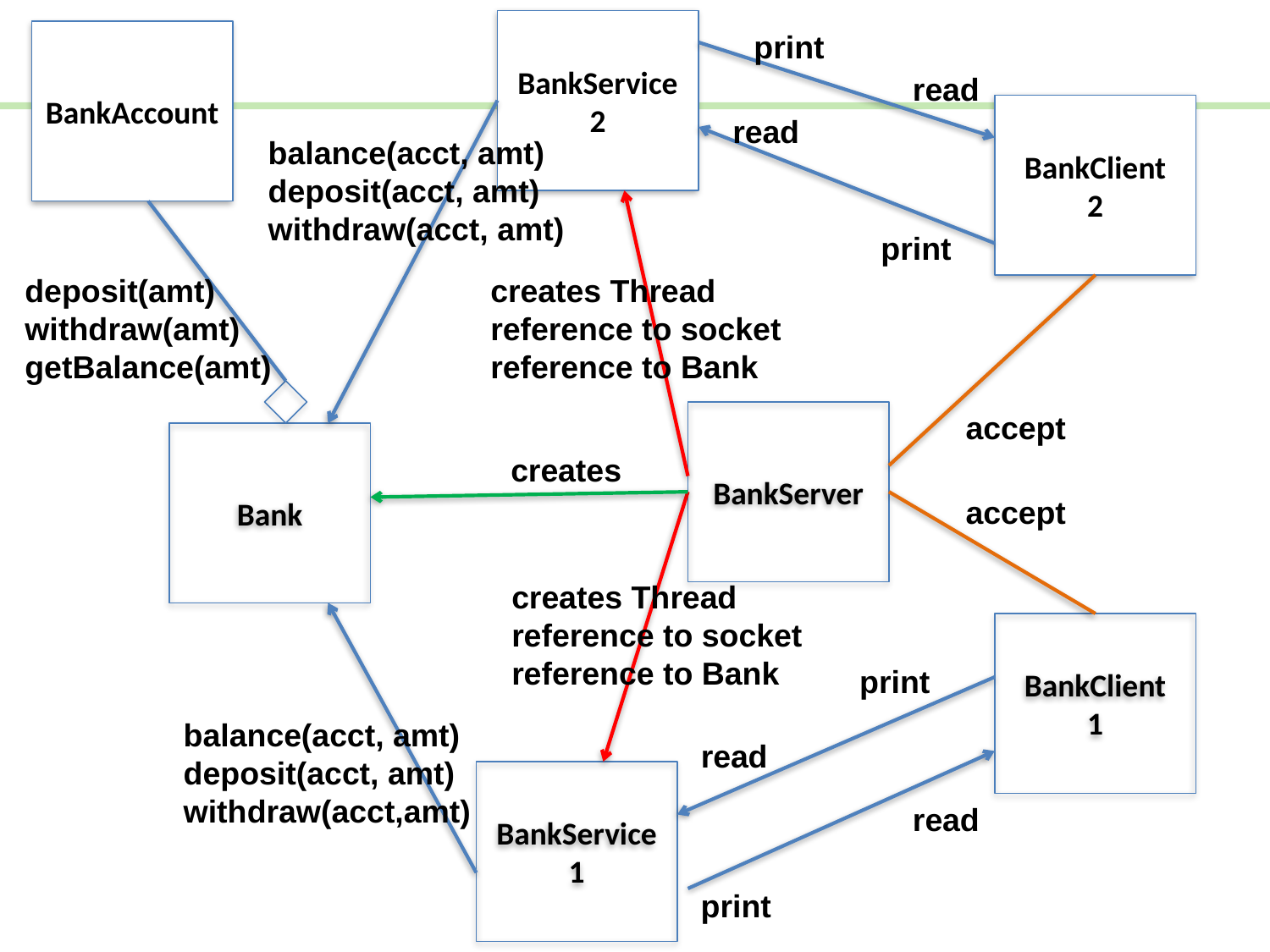

BankService
2
BankAccount
print
read
BankClient
2
read
balance(acct, amt)
deposit(acct, amt)
withdraw(acct, amt)
print
deposit(amt)
withdraw(amt)
getBalance(amt)
creates Thread
reference to socket
reference to Bank

BankServer
accept
Bank
creates
accept
creates Thread
reference to socket
reference to Bank
BankClient
1
print
balance(acct, amt)
deposit(acct, amt)
withdraw(acct,amt)
read
BankService1
read
print